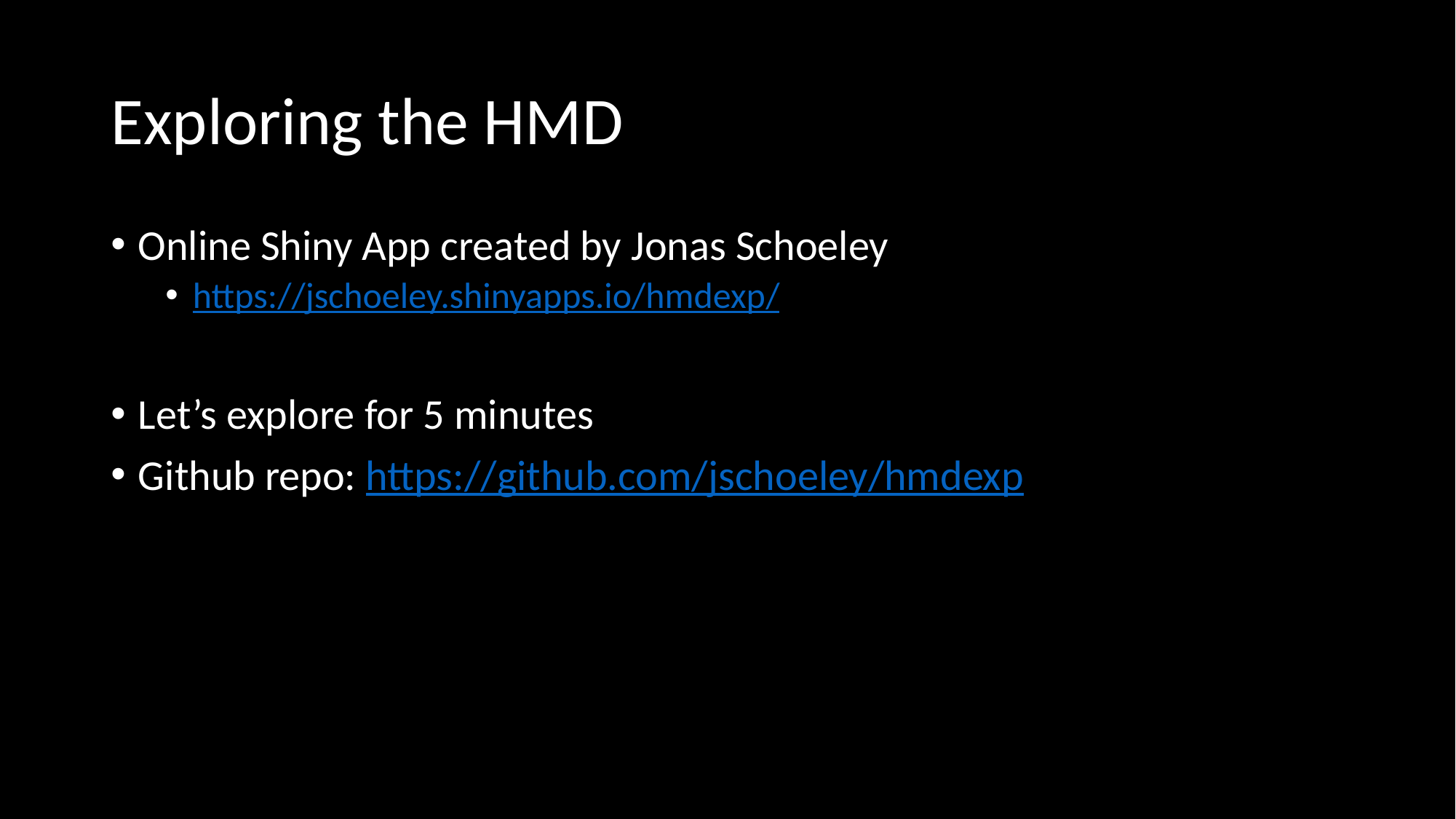

# Exploring the HMD
Online Shiny App created by Jonas Schoeley
https://jschoeley.shinyapps.io/hmdexp/

Let’s explore for 5 minutes
Github repo: https://github.com/jschoeley/hmdexp